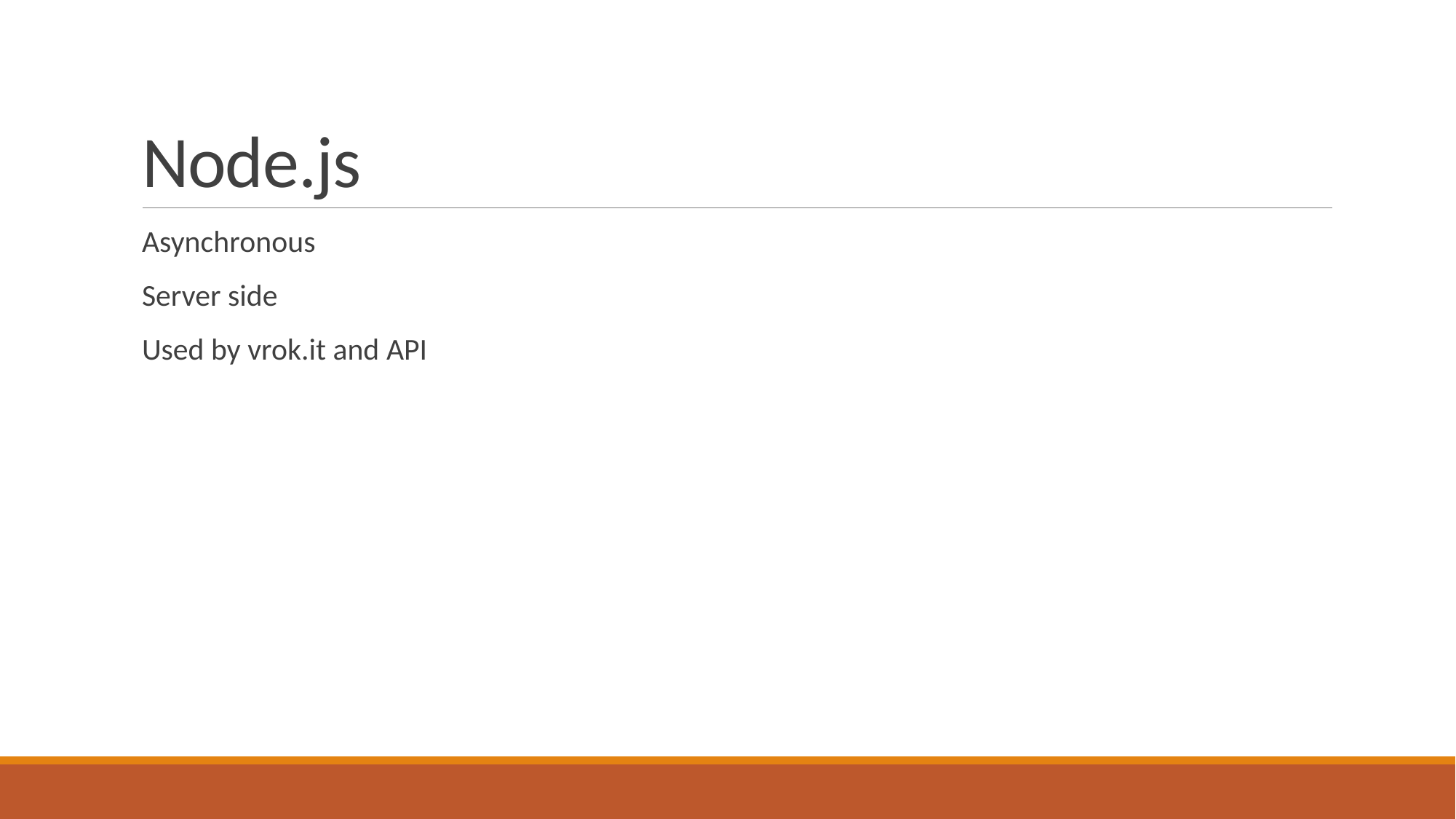

# Node.js
Asynchronous
Server side
Used by vrok.it and API